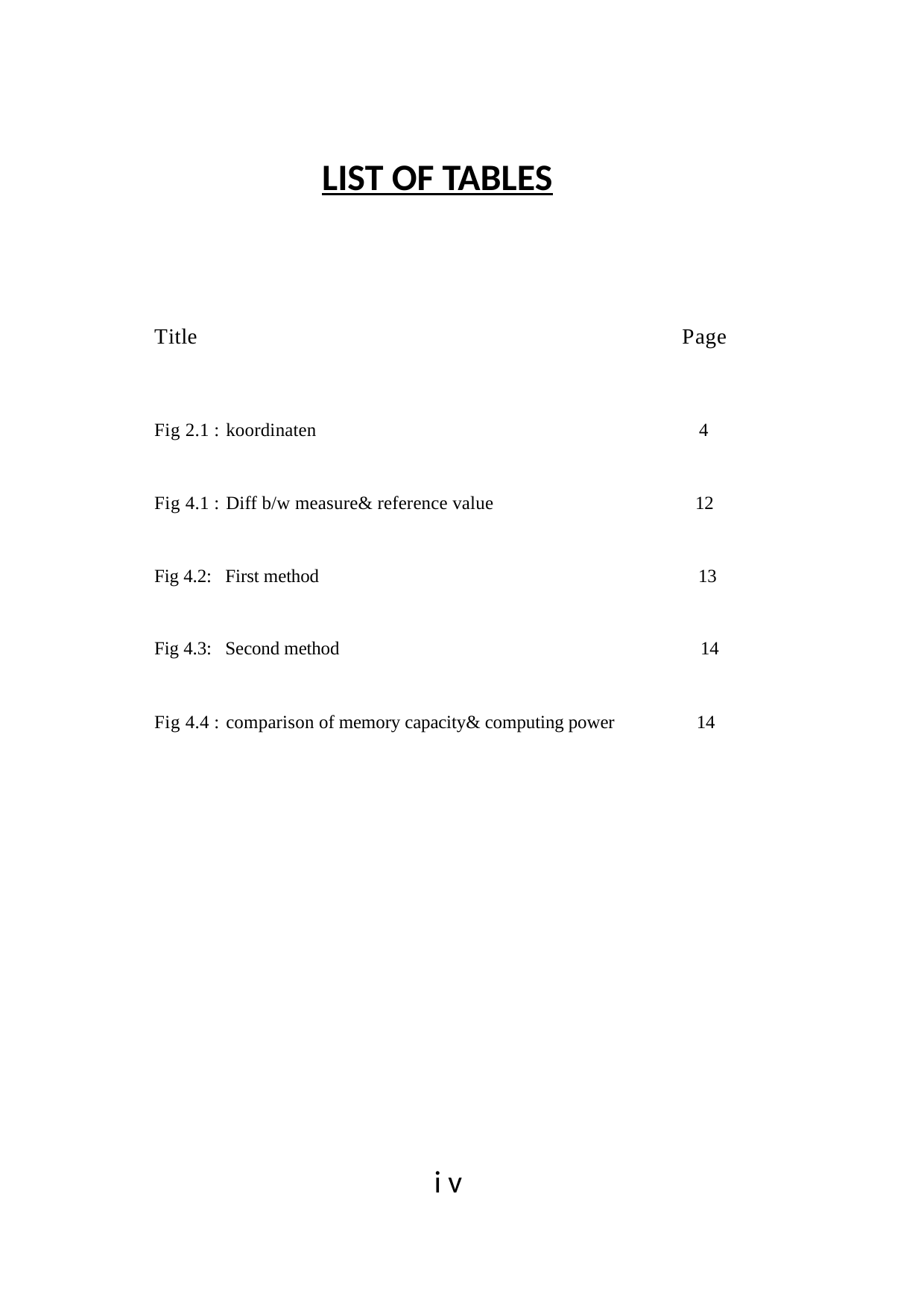

LIST OF TABLES
Title
Page

Fig 2.1 : koordinaten                                                                                  4

Fig 4.1 : Diff b/w measure& reference value                                            12

Fig 4.2:   First method                                                                                   13

Fig 4.3:   Second method                                                                               14

Fig 4.4 : comparison of memory capacity& computing power                  14

         i v